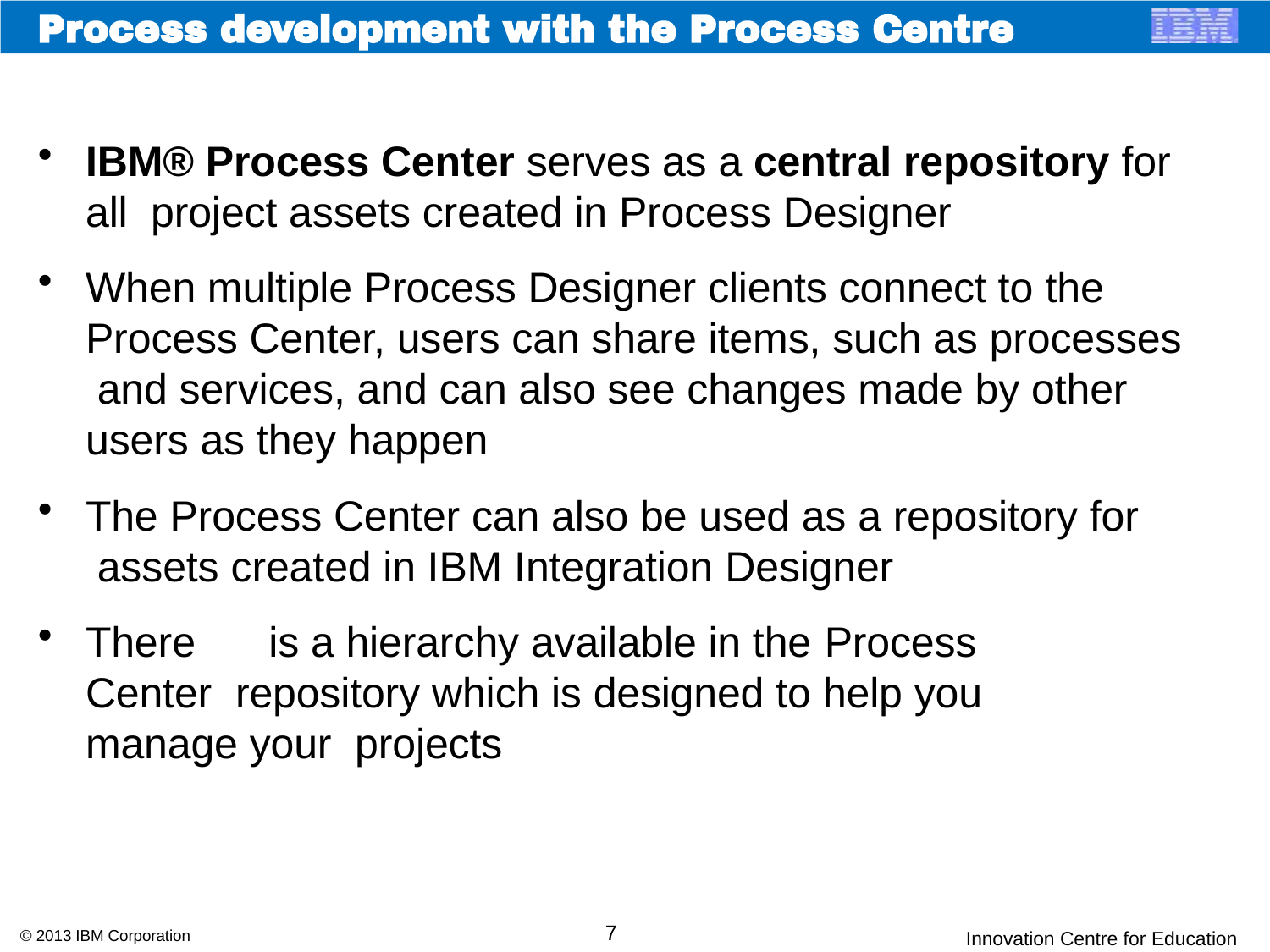

# Process development with the Process Centre
IBM® Process Center serves as a central repository for all  project assets created in Process Designer
When multiple Process Designer clients connect to the  Process Center, users can share items, such as processes  and services, and can also see changes made by other  users as they happen
The Process Center can also be used as a repository for  assets created in IBM Integration Designer
There	is a hierarchy available in the Process Center  repository which is designed to help you manage your  projects
7
© 2013 IBM Corporation
Innovation Centre for Education